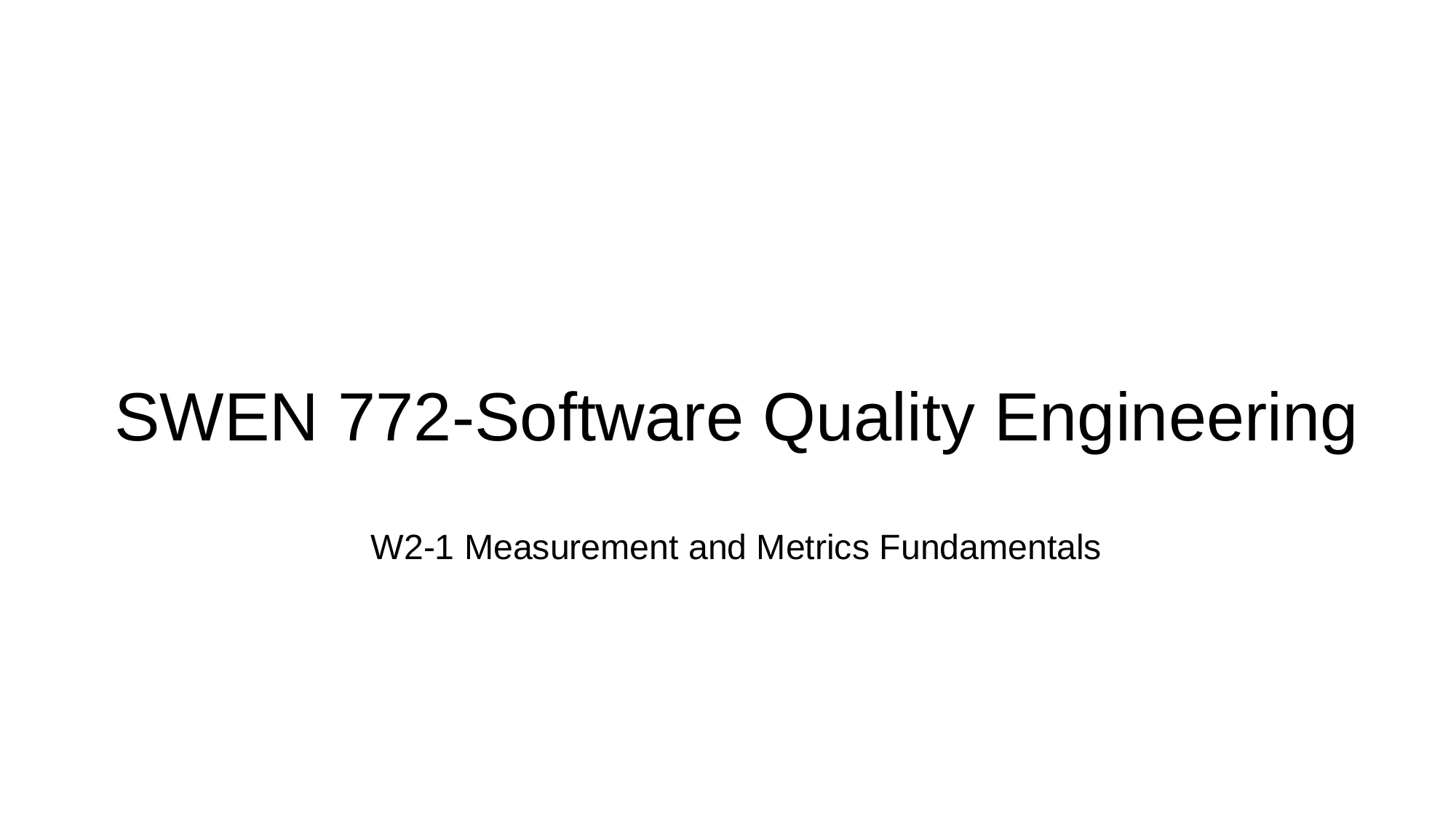

# SWEN 772-Software Quality Engineering W2-1 Measurement and Metrics Fundamentals